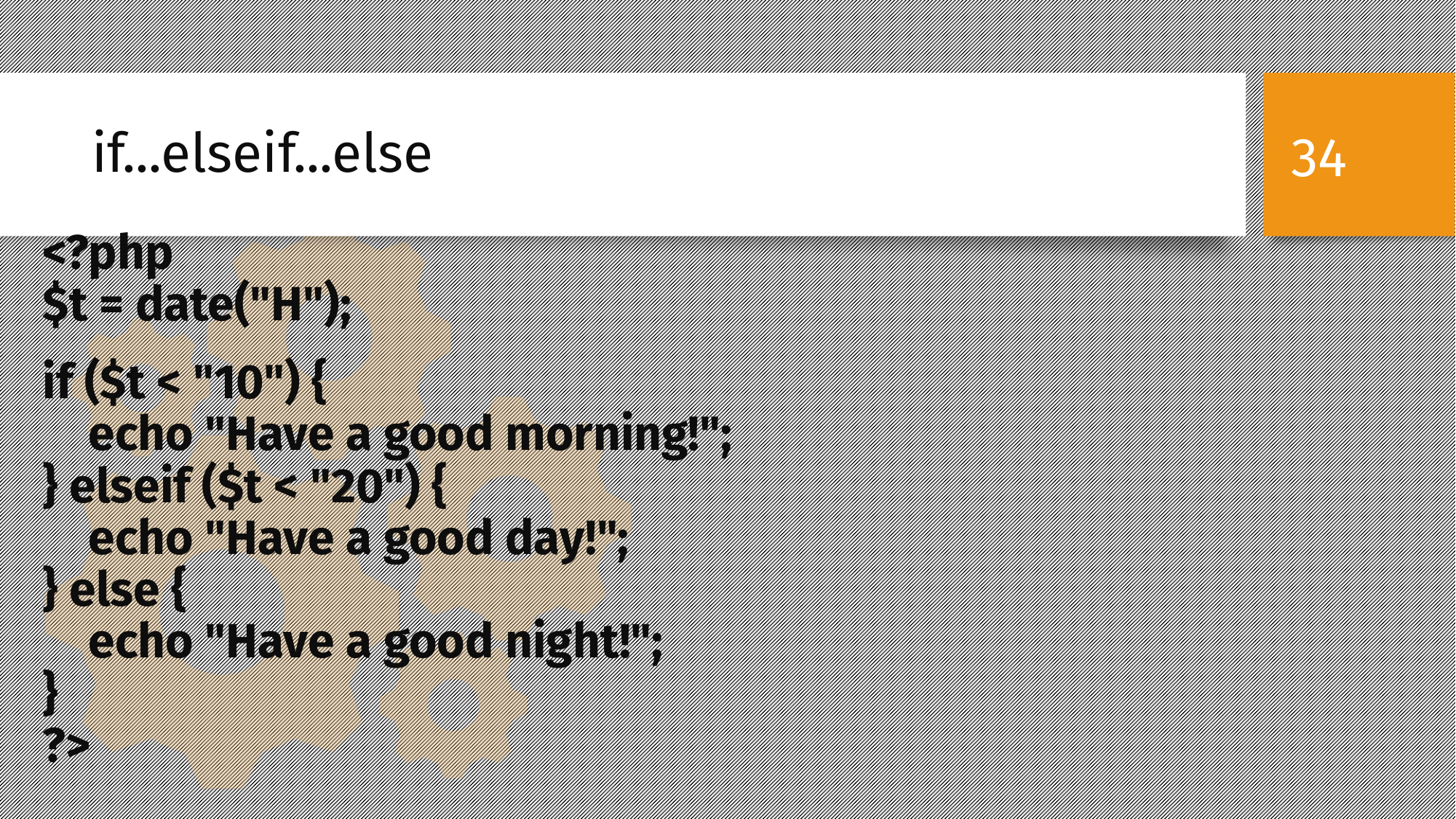

if...elseif...else Example
34
<?php
$t = date("H");
if ($t < "10") {
    echo "Have a good morning!";
} elseif ($t < "20") {
    echo "Have a good day!";
} else {
    echo "Have a good night!";
}
?>